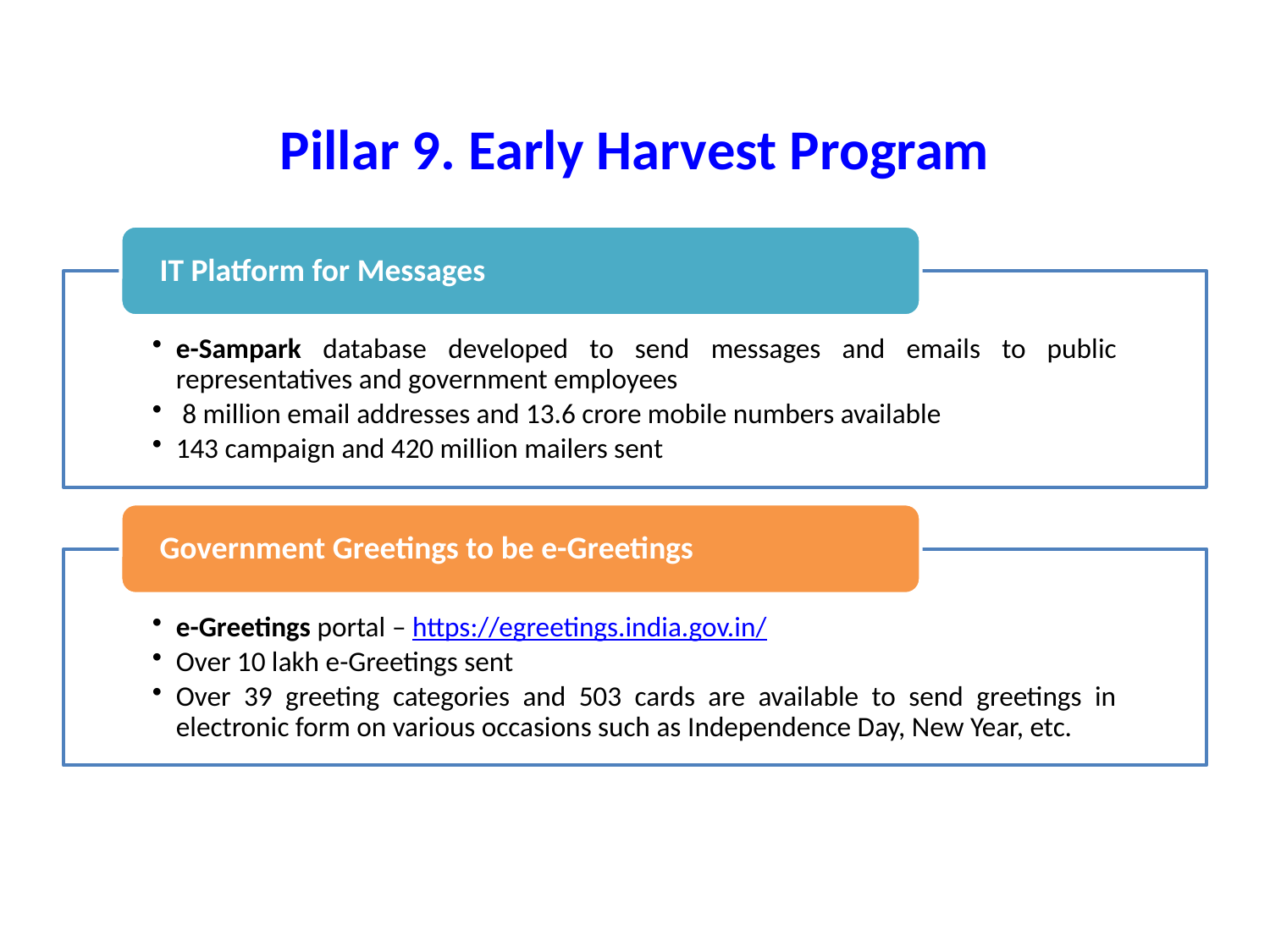

# Pillar 9. Early Harvest Program
e-Sampark database developed to send messages and emails to public representatives and government employees
 8 million email addresses and 13.6 crore mobile numbers available
143 campaign and 420 million mailers sent
IT Platform for Messages
e-Greetings portal – https://egreetings.india.gov.in/
Over 10 lakh e-Greetings sent
Over 39 greeting categories and 503 cards are available to send greetings in electronic form on various occasions such as Independence Day, New Year, etc.
Government Greetings to be e-Greetings